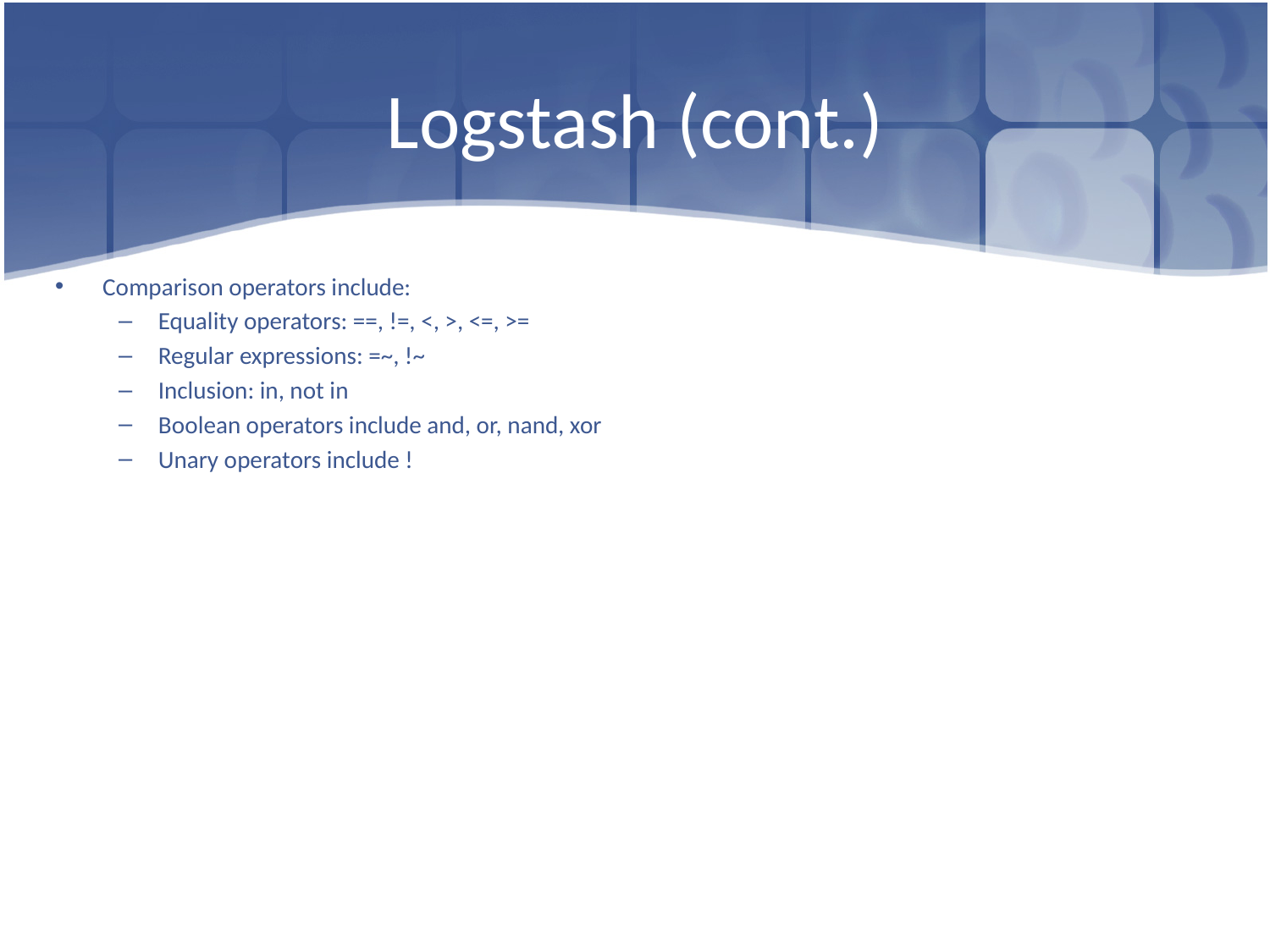

# Logstash (cont.)
Comparison operators include:
Equality operators: ==, !=, <, >, <=, >=
Regular expressions: =~, !~
Inclusion: in, not in
Boolean operators include and, or, nand, xor
Unary operators include !